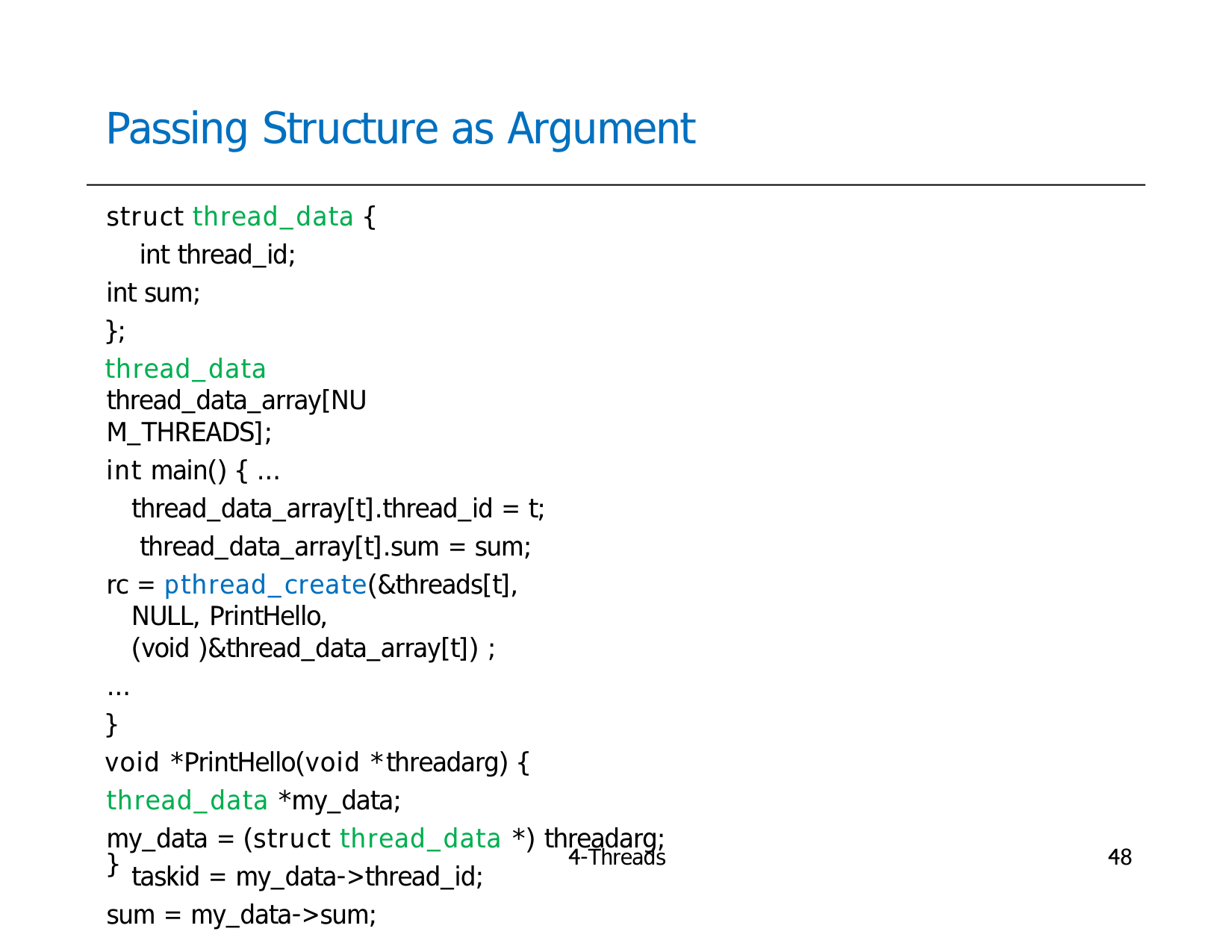

# Passing Structure as Argument
struct thread_data {  int thread_id;
int sum;
};
thread_data thread_data_array[NUM_THREADS];
int main() { ...  thread_data_array[t].thread_id = t;  thread_data_array[t].sum = sum;
rc = pthread_create(&threads[t], NULL, PrintHello,(void )&thread_data_array[t]) ;
...
}
void *PrintHello(void *threadarg) {
thread_data *my_data;
my_data = (struct thread_data *) threadarg;  taskid = my_data->thread_id;
sum = my_data->sum;
...
4-Threads	48
}